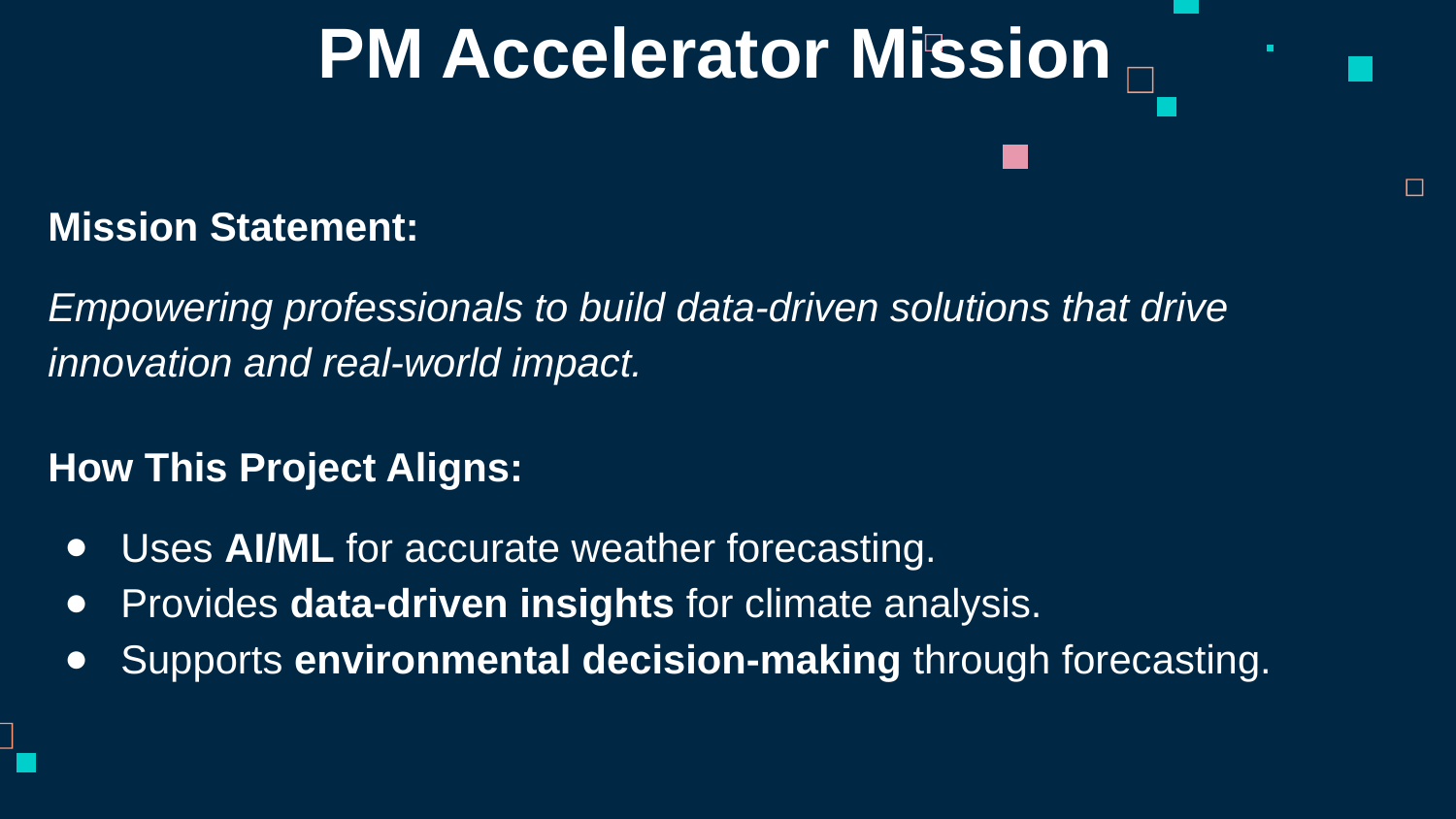

# PM Accelerator Mission

Mission Statement:
Empowering professionals to build data-driven solutions that drive innovation and real-world impact.

How This Project Aligns:
Uses AI/ML for accurate weather forecasting.
Provides data-driven insights for climate analysis.
Supports environmental decision-making through forecasting.